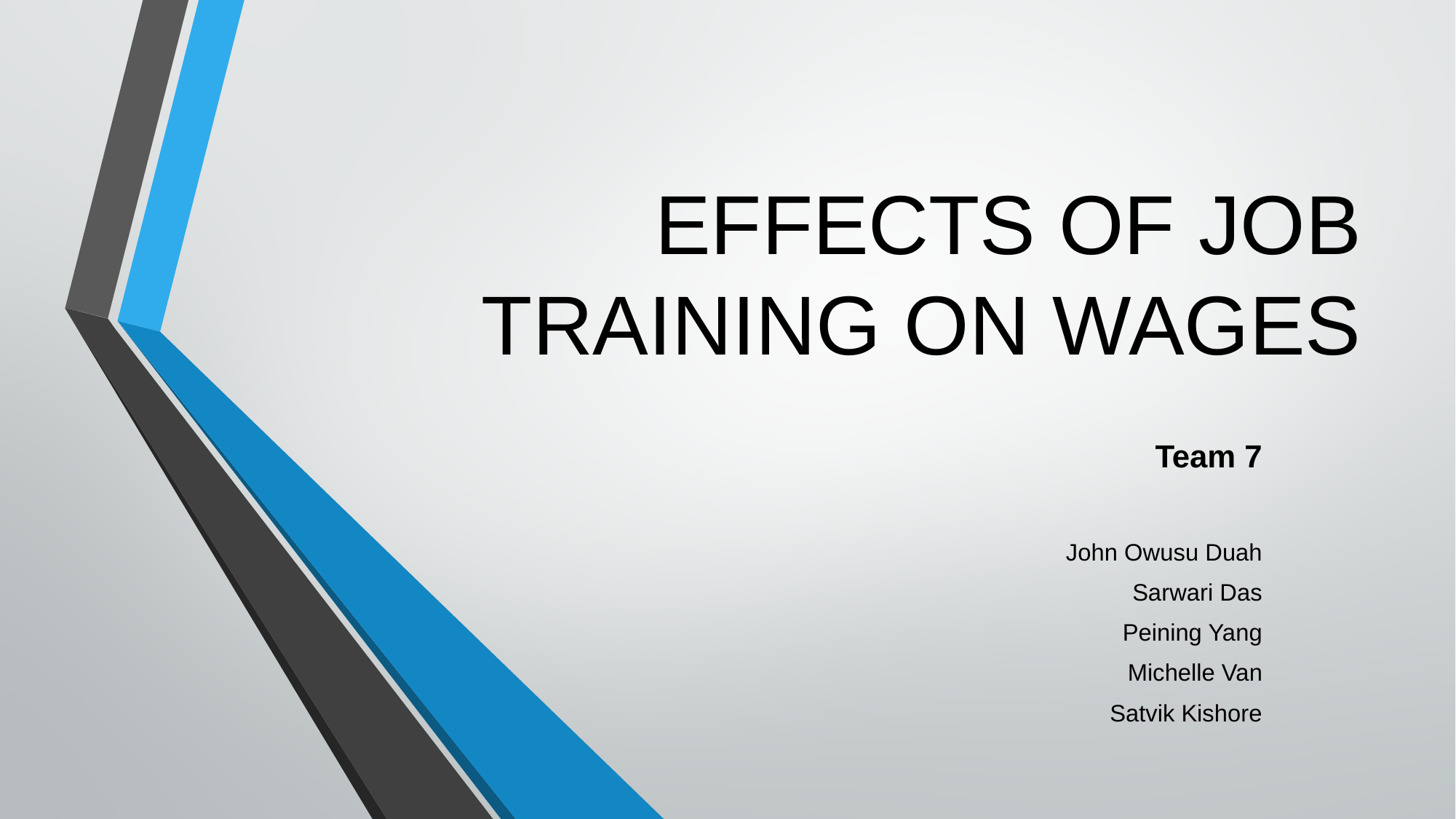

# Effects of Job Training on Wages
Team 7

John Owusu Duah
Sarwari Das
Peining Yang
Michelle Van
Satvik Kishore